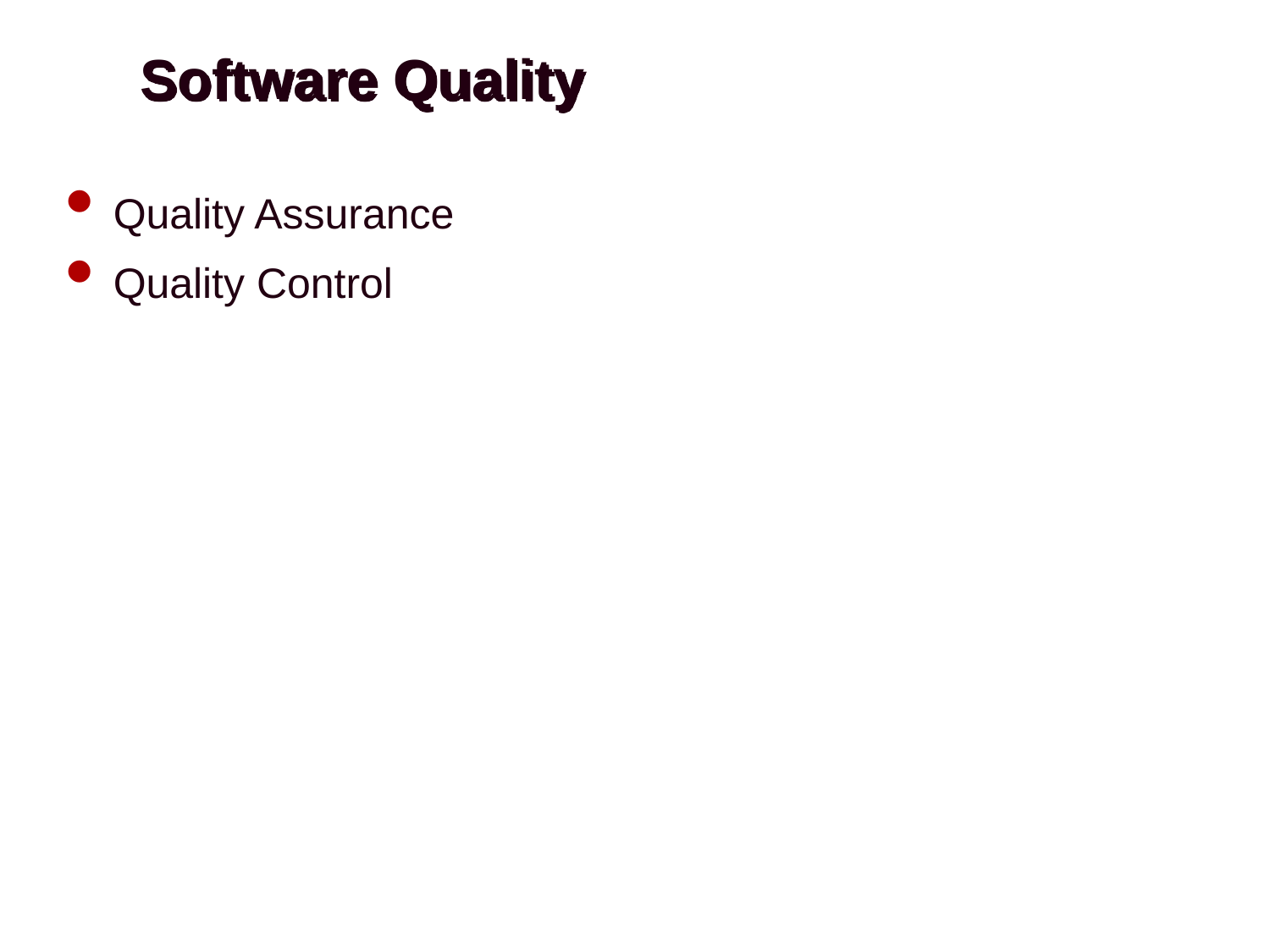

# Software Quality
Quality Assurance
Quality Control